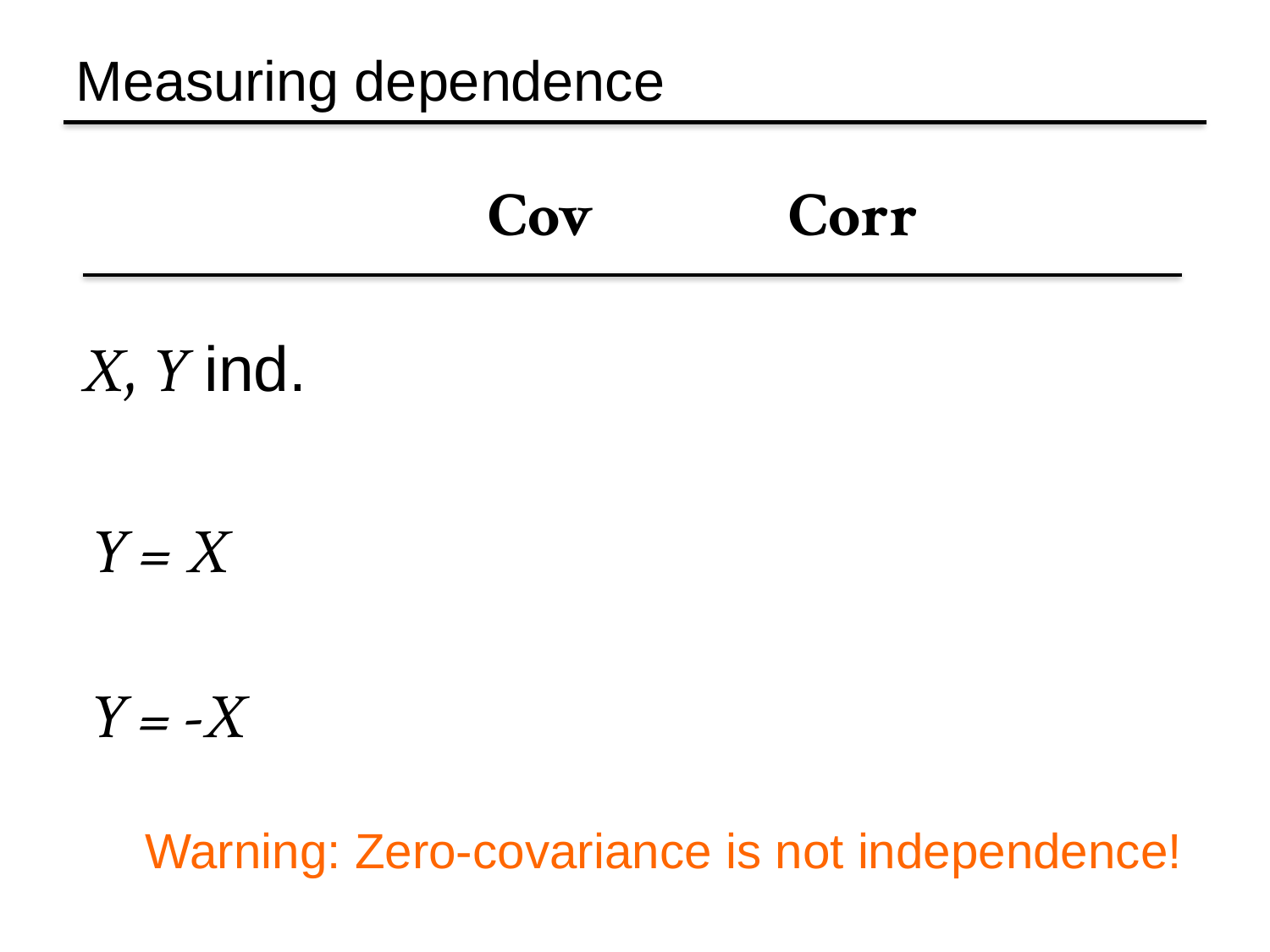

# Measuring dependence
Cov
Corr
X, Y ind.
Y = X
Y = -X
Warning: Zero-covariance is not independence!